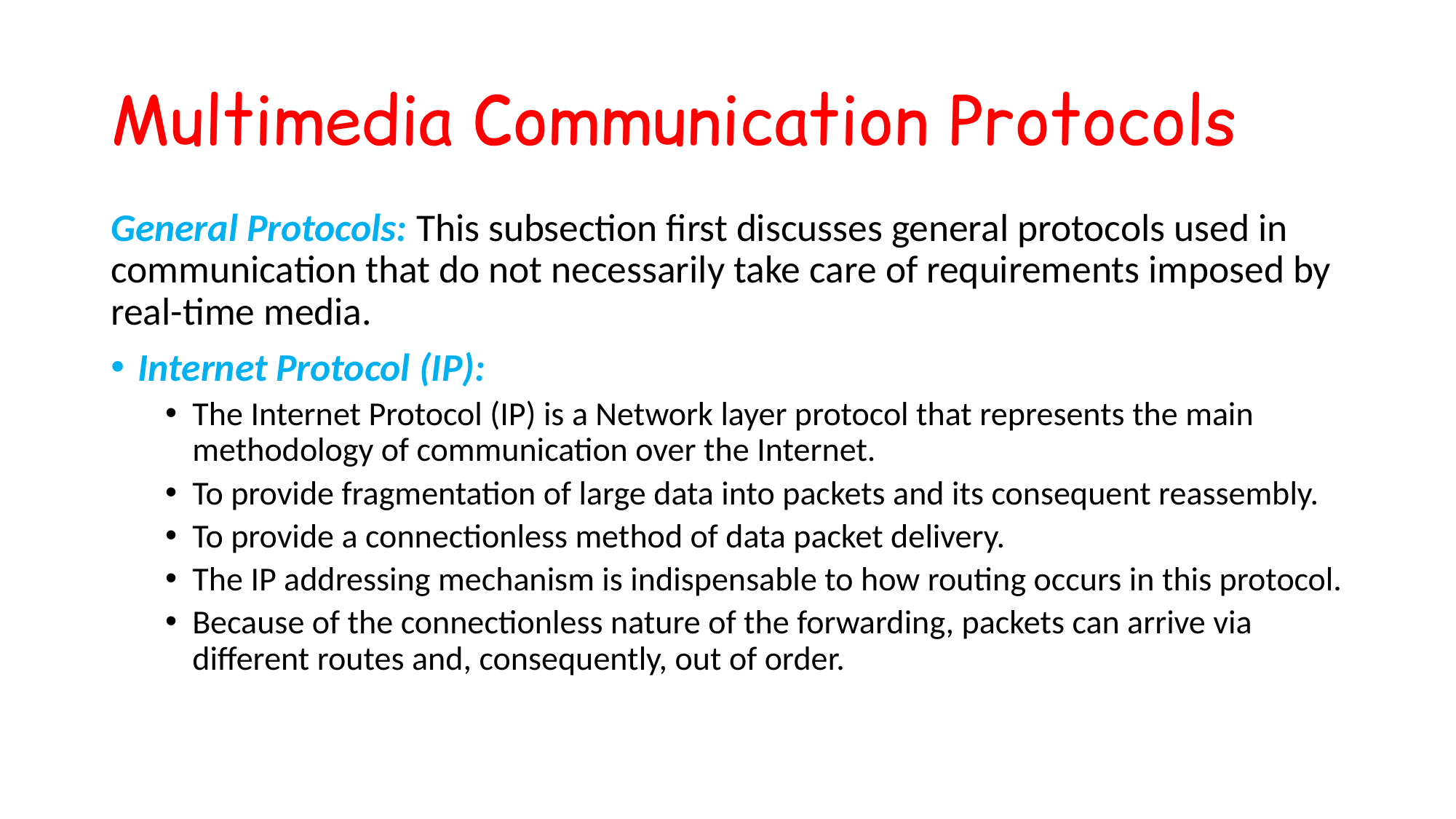

# Multimedia Communication Protocols
General Protocols: This subsection first discusses general protocols used in communication that do not necessarily take care of requirements imposed by real-time media.
Internet Protocol (IP):
The Internet Protocol (IP) is a Network layer protocol that represents the main methodology of communication over the Internet.
To provide fragmentation of large data into packets and its consequent reassembly.
To provide a connectionless method of data packet delivery.
The IP addressing mechanism is indispensable to how routing occurs in this protocol.
Because of the connectionless nature of the forwarding, packets can arrive via different routes and, consequently, out of order.